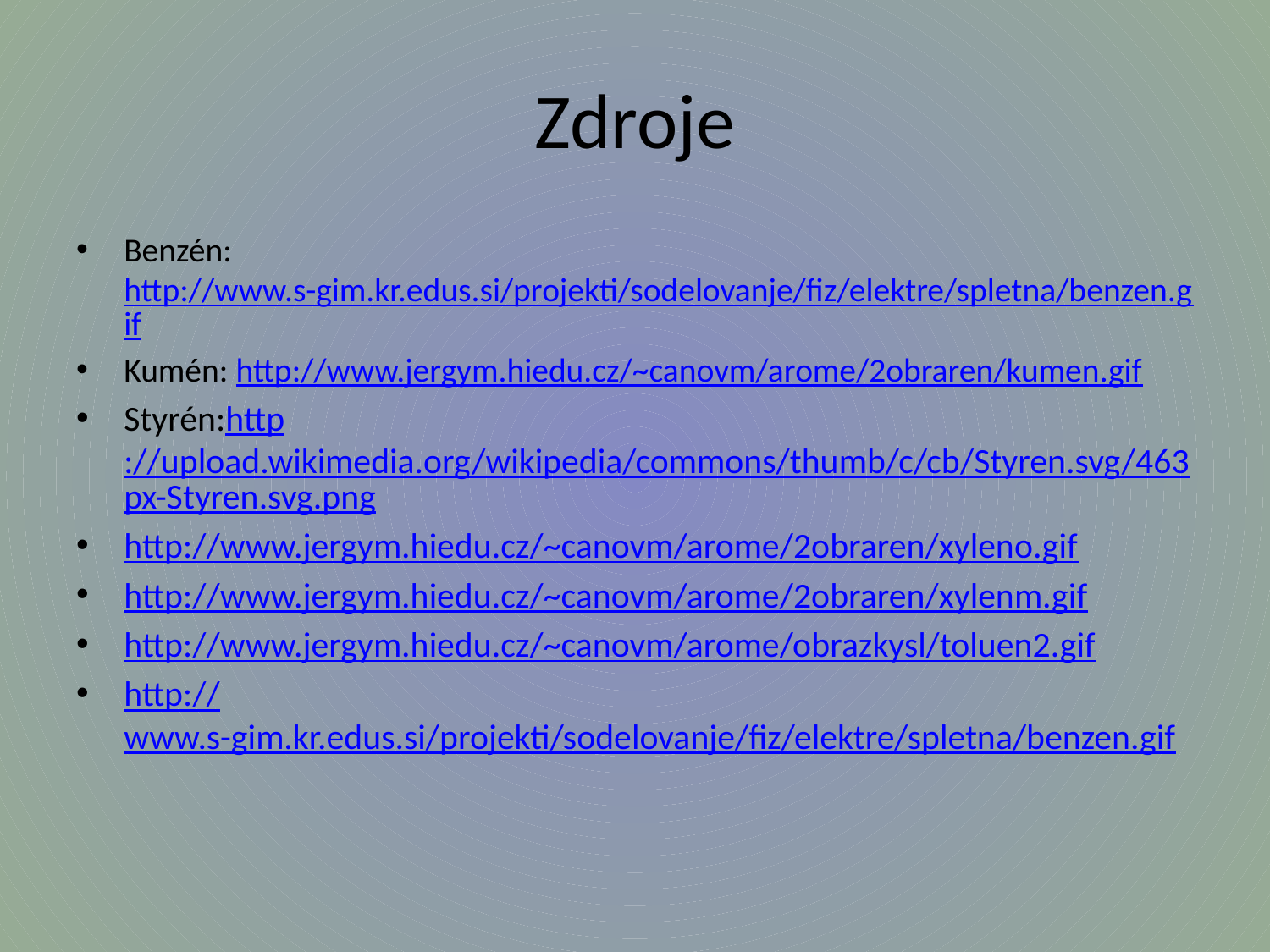

# Zdroje
Benzén: http://www.s-gim.kr.edus.si/projekti/sodelovanje/fiz/elektre/spletna/benzen.gif
Kumén: http://www.jergym.hiedu.cz/~canovm/arome/2obraren/kumen.gif
Styrén:http://upload.wikimedia.org/wikipedia/commons/thumb/c/cb/Styren.svg/463px-Styren.svg.png
http://www.jergym.hiedu.cz/~canovm/arome/2obraren/xyleno.gif
http://www.jergym.hiedu.cz/~canovm/arome/2obraren/xylenm.gif
http://www.jergym.hiedu.cz/~canovm/arome/obrazkysl/toluen2.gif
http://www.s-gim.kr.edus.si/projekti/sodelovanje/fiz/elektre/spletna/benzen.gif